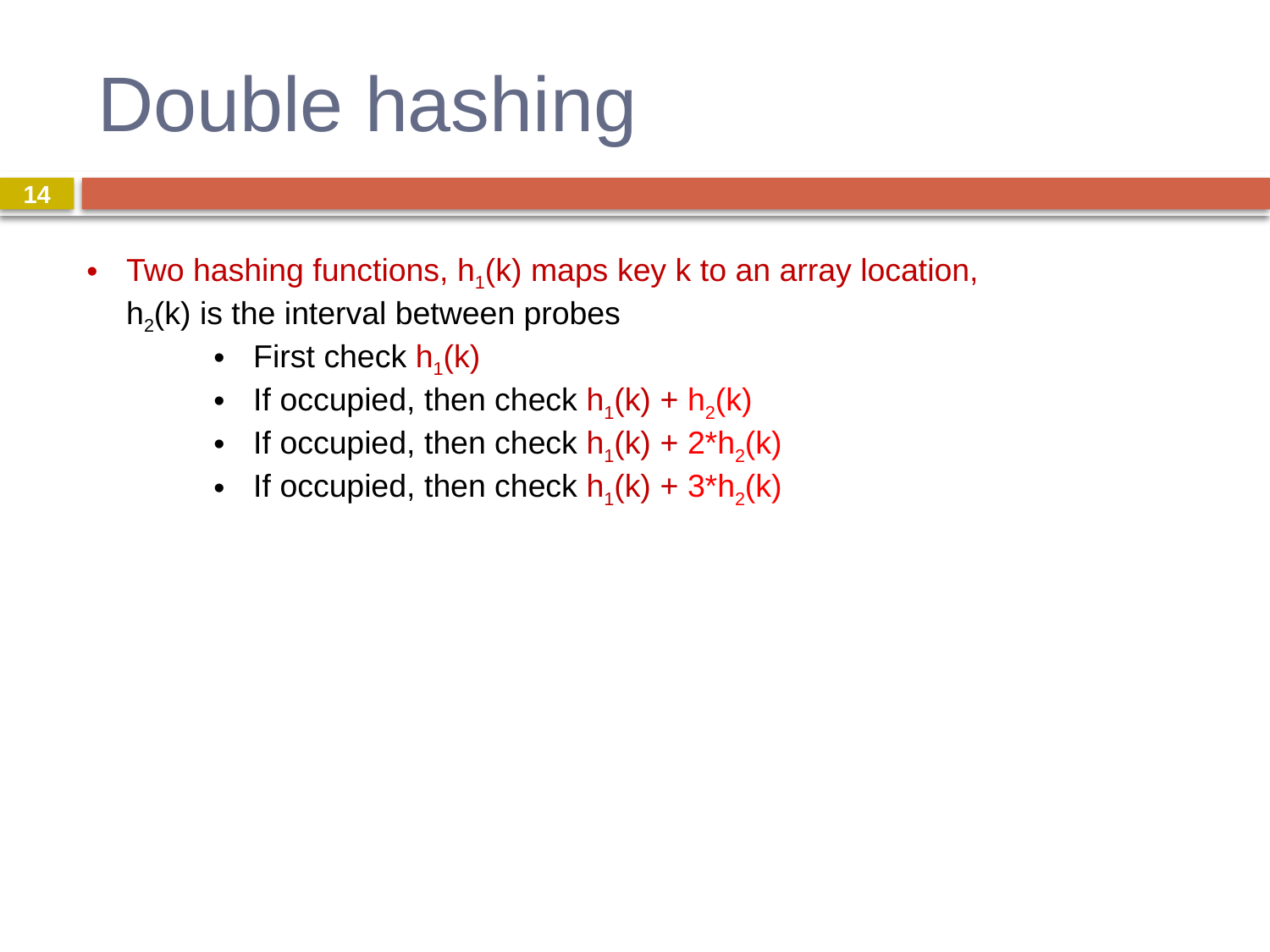

# Double hashing
14
Two hashing functions, h1(k) maps key k to an array location, h2(k) is the interval between probes
First check h1(k)
If occupied, then check h1(k) + h2(k)
If occupied, then check h1(k) + 2*h2(k)
If occupied, then check h1(k) + 3*h2(k)